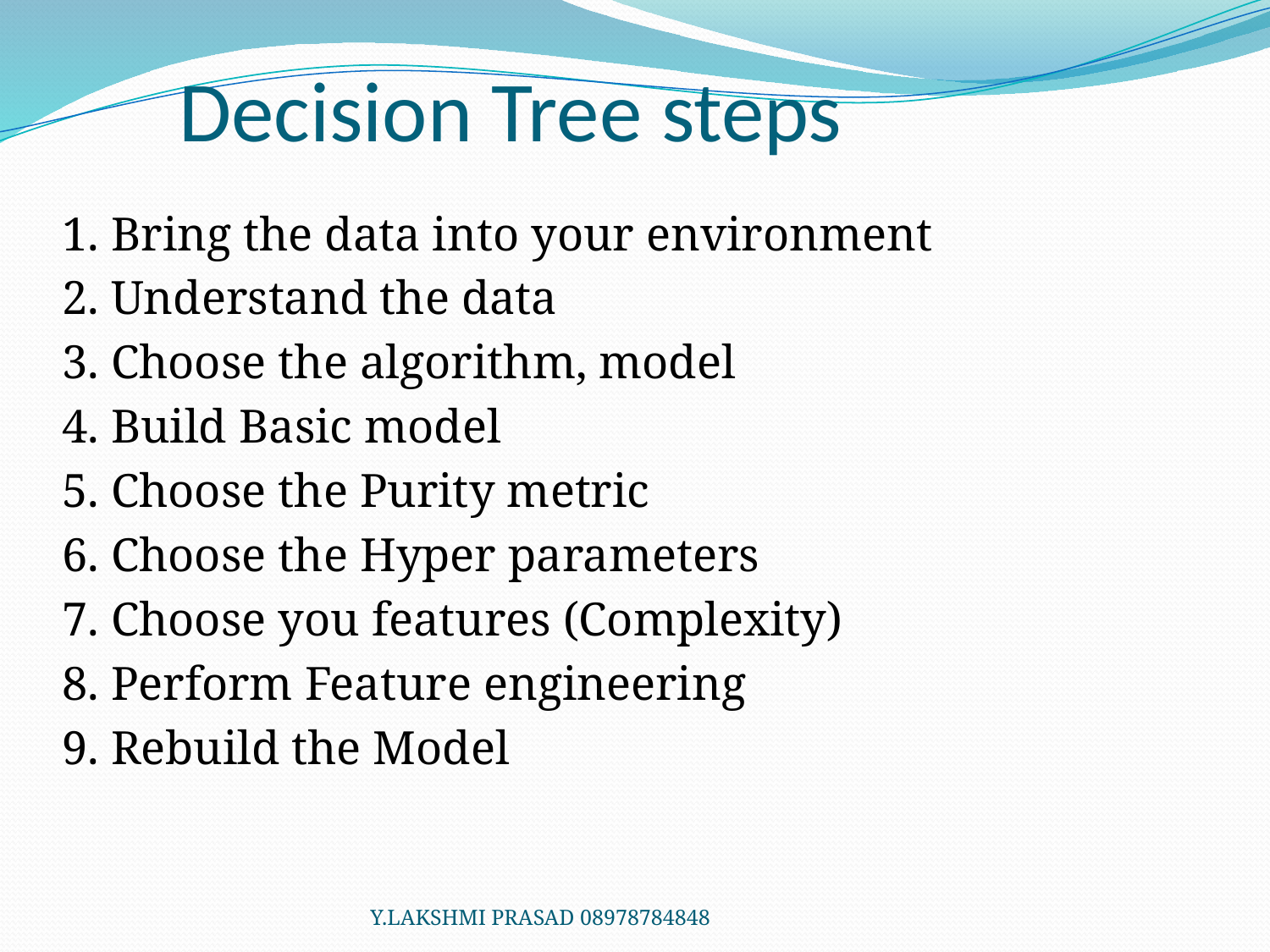

# Decision Tree steps
1. Bring the data into your environment
2. Understand the data
3. Choose the algorithm, model
4. Build Basic model
5. Choose the Purity metric
6. Choose the Hyper parameters
7. Choose you features (Complexity)
8. Perform Feature engineering
9. Rebuild the Model
Y.LAKSHMI PRASAD 08978784848